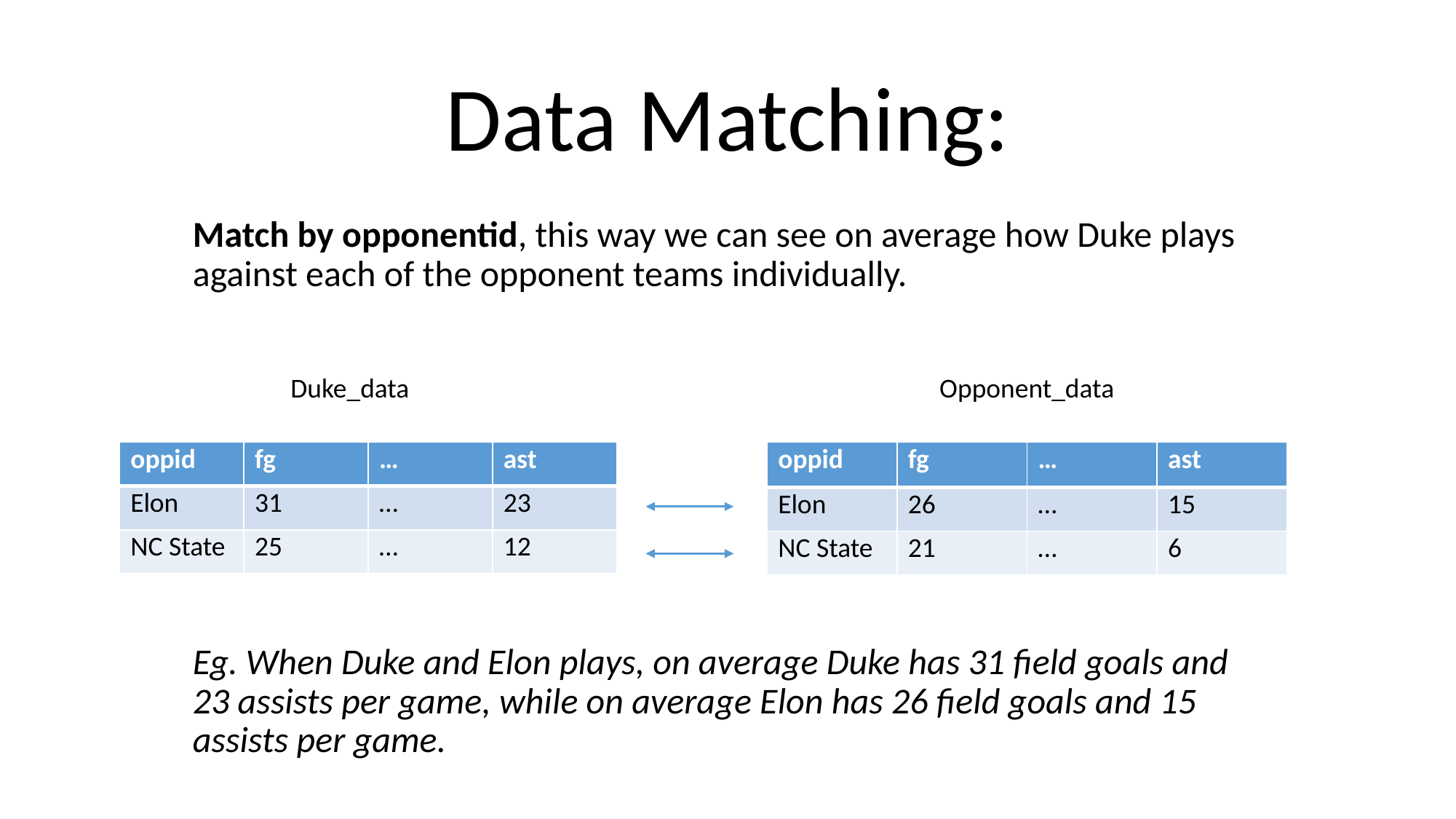

# Data Matching:
Match by opponentid, this way we can see on average how Duke plays against each of the opponent teams individually.
Duke_data
Opponent_data
| oppid | fg | … | ast |
| --- | --- | --- | --- |
| Elon | 31 | … | 23 |
| NC State | 25 | … | 12 |
| oppid | fg | … | ast |
| --- | --- | --- | --- |
| Elon | 26 | … | 15 |
| NC State | 21 | … | 6 |
Eg. When Duke and Elon plays, on average Duke has 31 field goals and 23 assists per game, while on average Elon has 26 field goals and 15 assists per game.